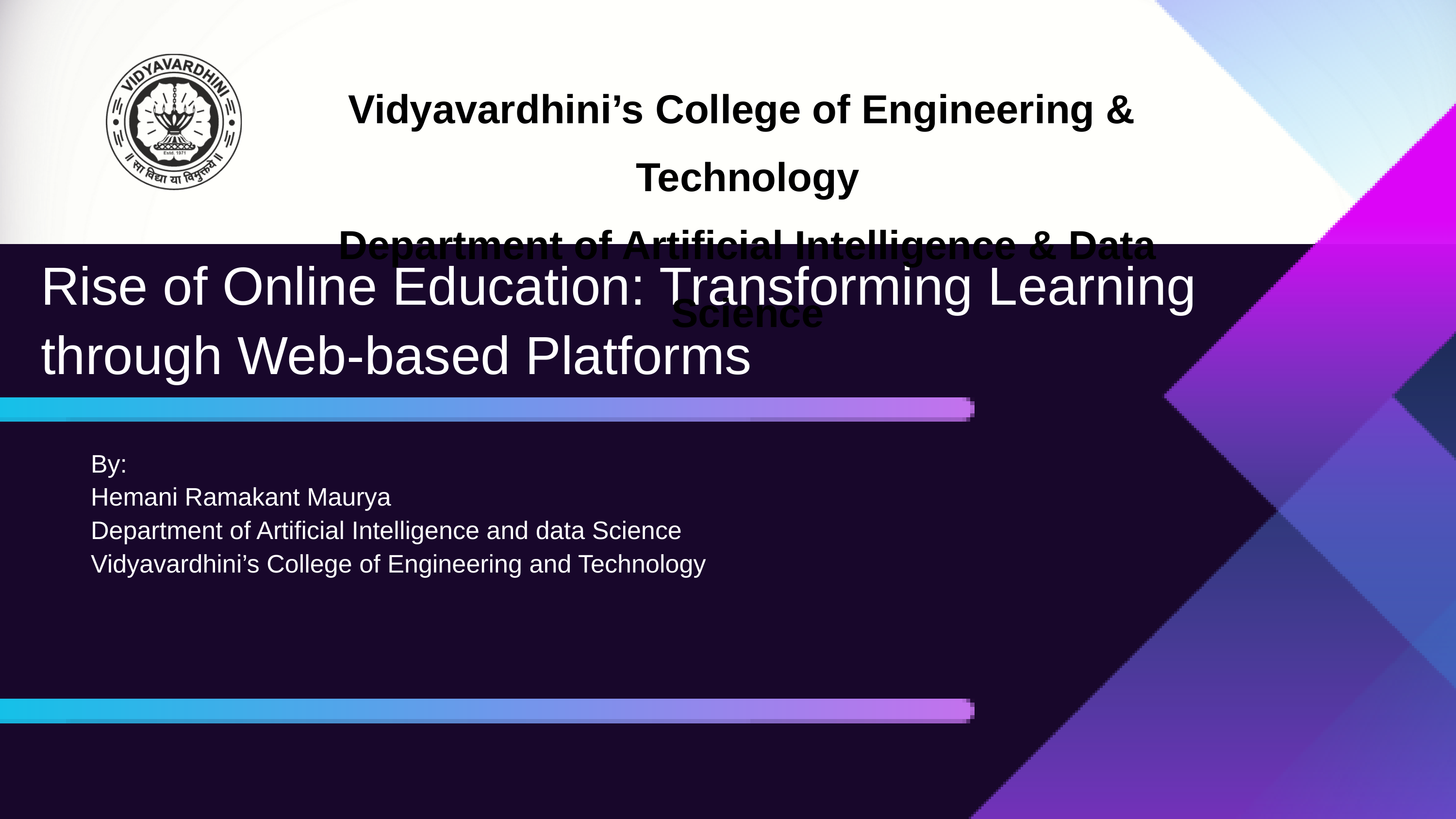

Vidyavardhini’s College of Engineering &  Technology
Department of Artificial Intelligence & Data Science
Rise of Online Education: Transforming Learning through Web-based Platforms

By:
Hemani Ramakant Maurya
Department of Artificial Intelligence and data Science
Vidyavardhini’s College of Engineering and Technology